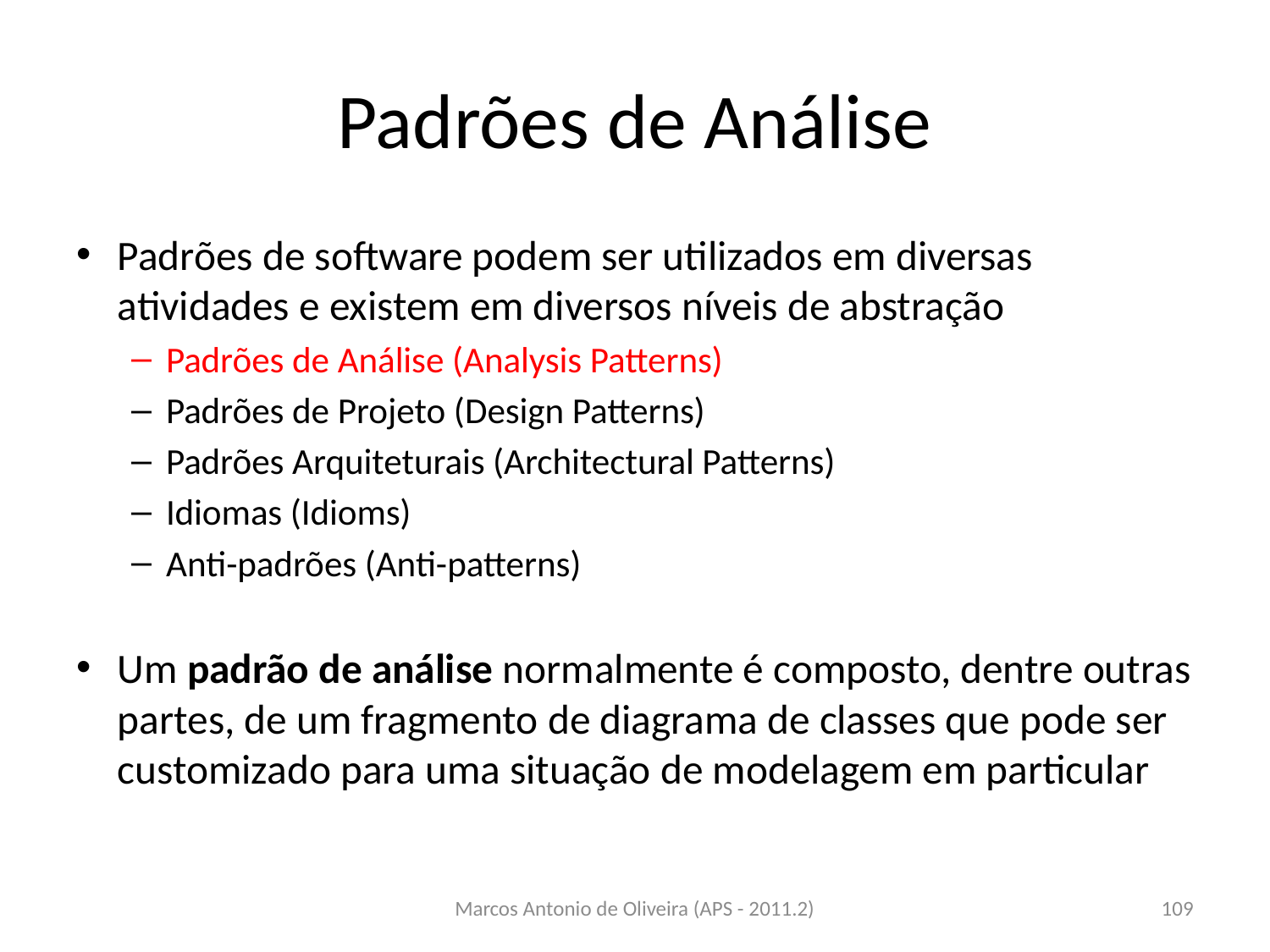

# Padrões de Análise
Padrões de software podem ser utilizados em diversas atividades e existem em diversos níveis de abstração
Padrões de Análise (Analysis Patterns)
Padrões de Projeto (Design Patterns)
Padrões Arquiteturais (Architectural Patterns)
Idiomas (Idioms)
Anti-padrões (Anti-patterns)

Um padrão de análise normalmente é composto, dentre outras partes, de um fragmento de diagrama de classes que pode ser customizado para uma situação de modelagem em particular
Marcos Antonio de Oliveira (APS - 2011.2)
109